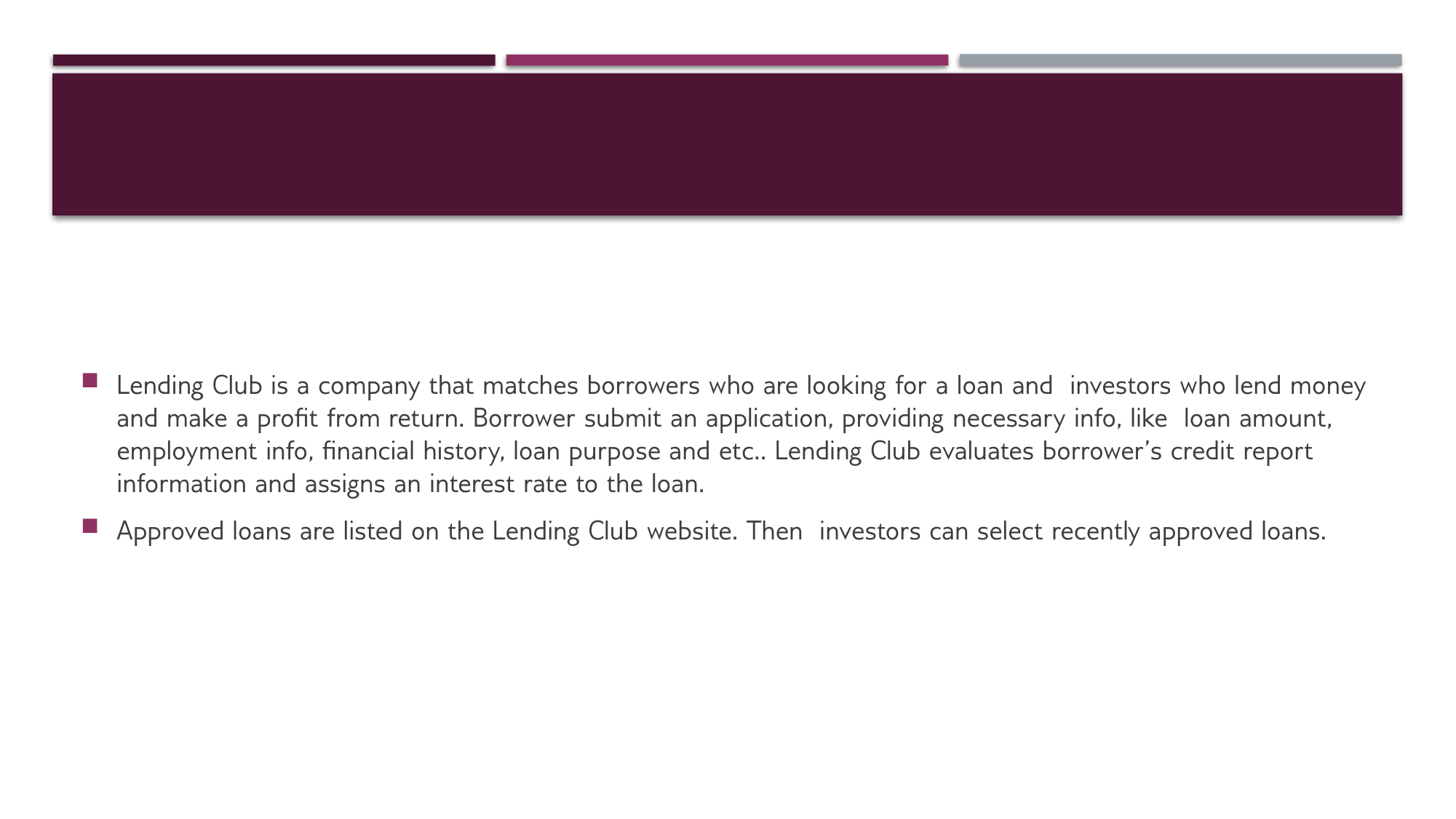

#
Lending Club is a company that matches borrowers who are looking for a loan and  investors who lend money and make a profit from return. Borrower submit an application, providing necessary info, like  loan amount, employment info, financial history, loan purpose and etc.. Lending Club evaluates borrower’s credit report information and assigns an interest rate to the loan.
Approved loans are listed on the Lending Club website. Then  investors can select recently approved loans.